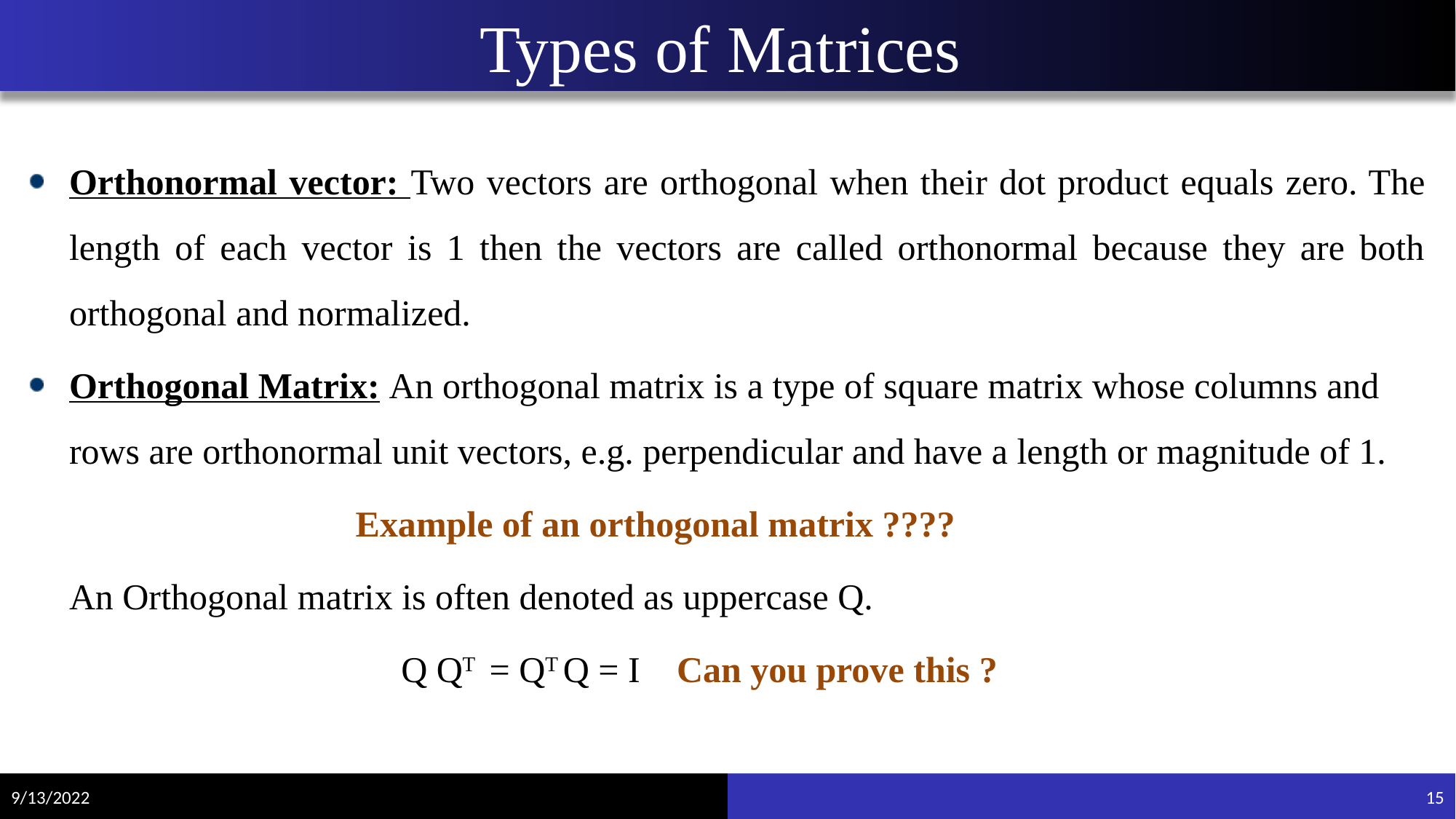

# Types of Matrices
Orthonormal vector: Two vectors are orthogonal when their dot product equals zero. The length of each vector is 1 then the vectors are called orthonormal because they are both orthogonal and normalized.
Orthogonal Matrix: An orthogonal matrix is a type of square matrix whose columns and rows are orthonormal unit vectors, e.g. perpendicular and have a length or magnitude of 1.
                                    Example of an orthogonal matrix ????
     An Orthogonal matrix is often denoted as uppercase Q.
                                         Q QT  = QT Q = I    Can you prove this ?

9/13/2022
15